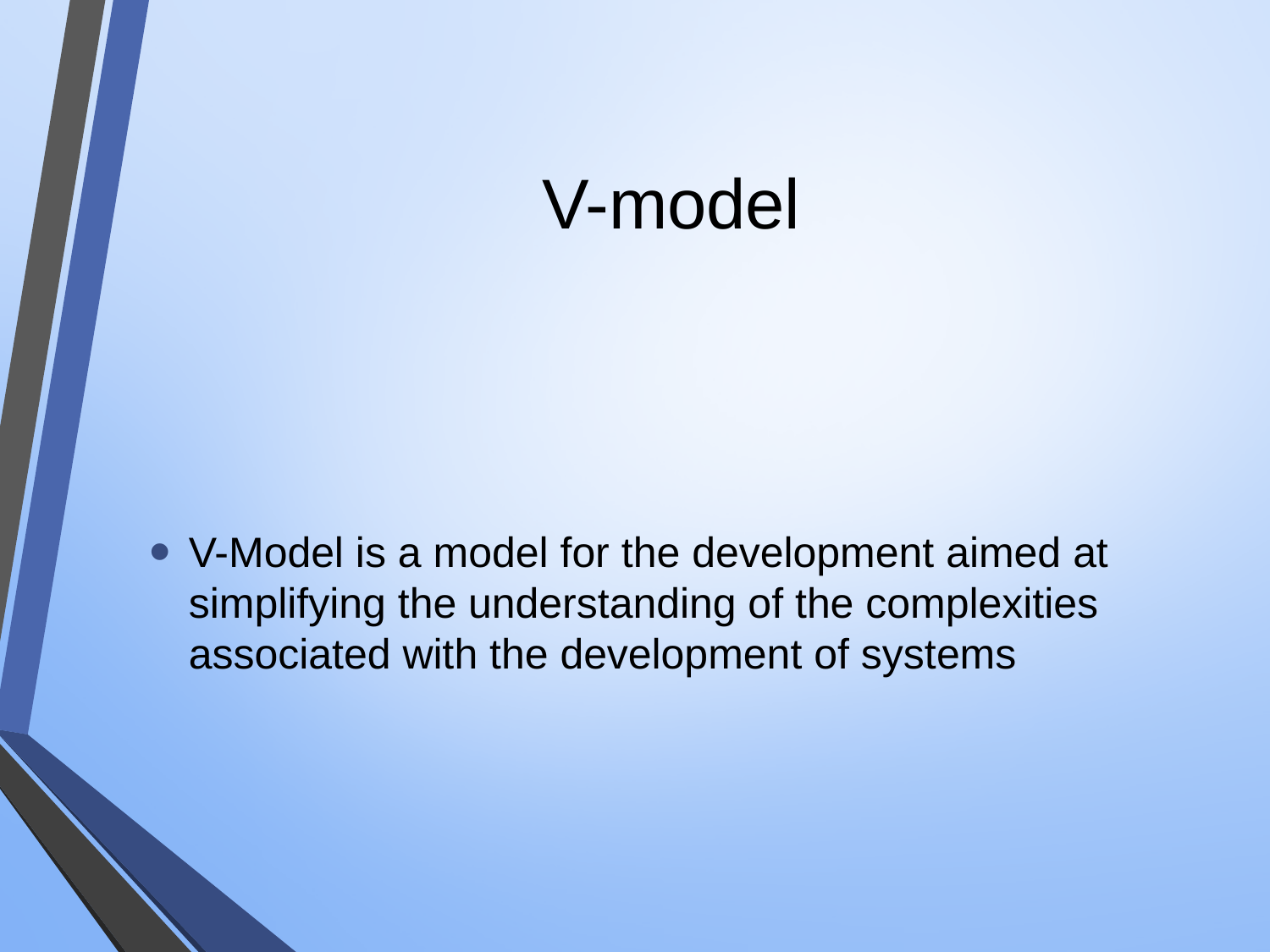

# V-model
V-Model is a model for the development aimed at simplifying the understanding of the complexities associated with the development of systems